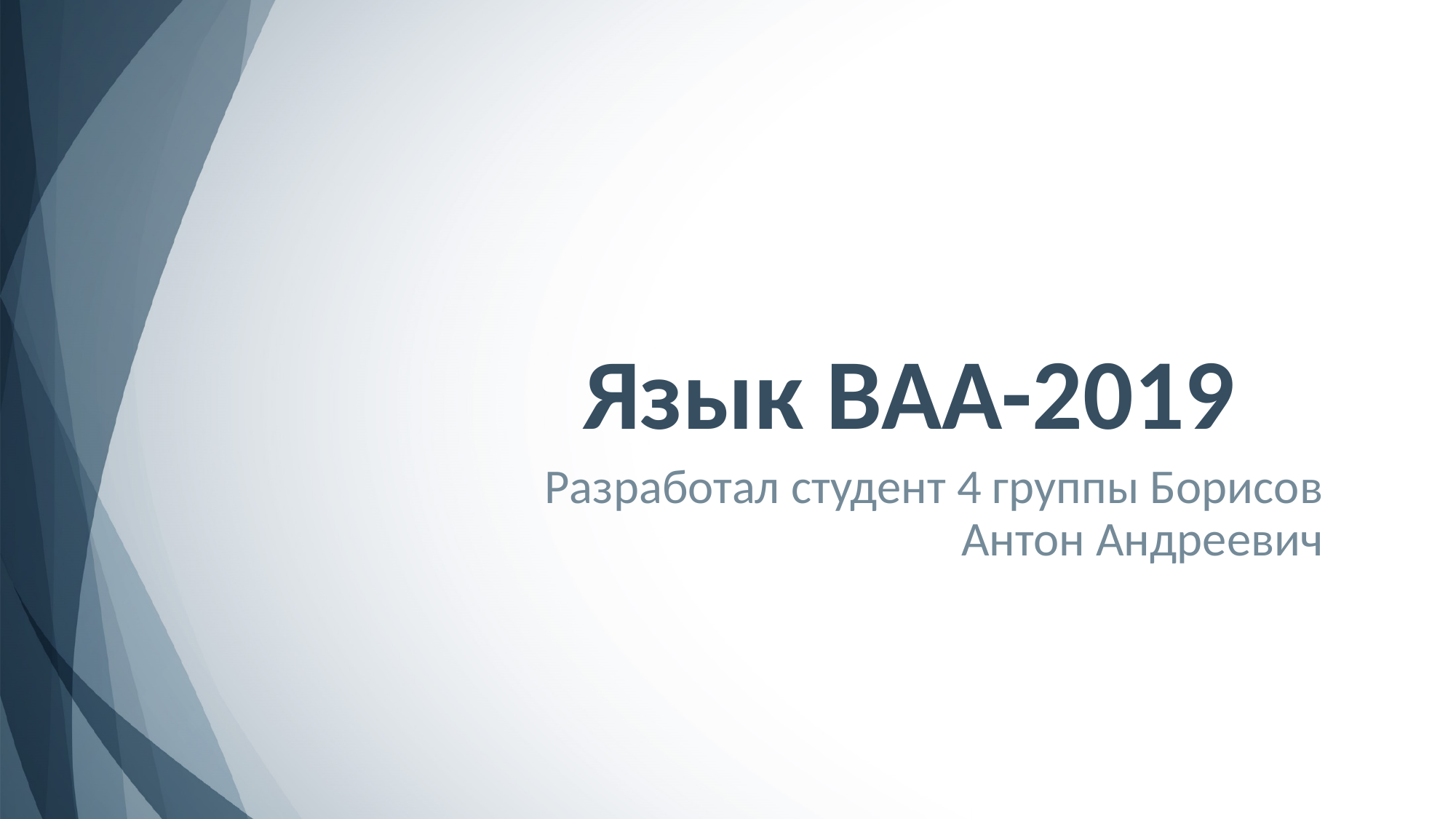

# Язык BAA-2019
Разработал студент 4 группы Борисов Антон Андреевич